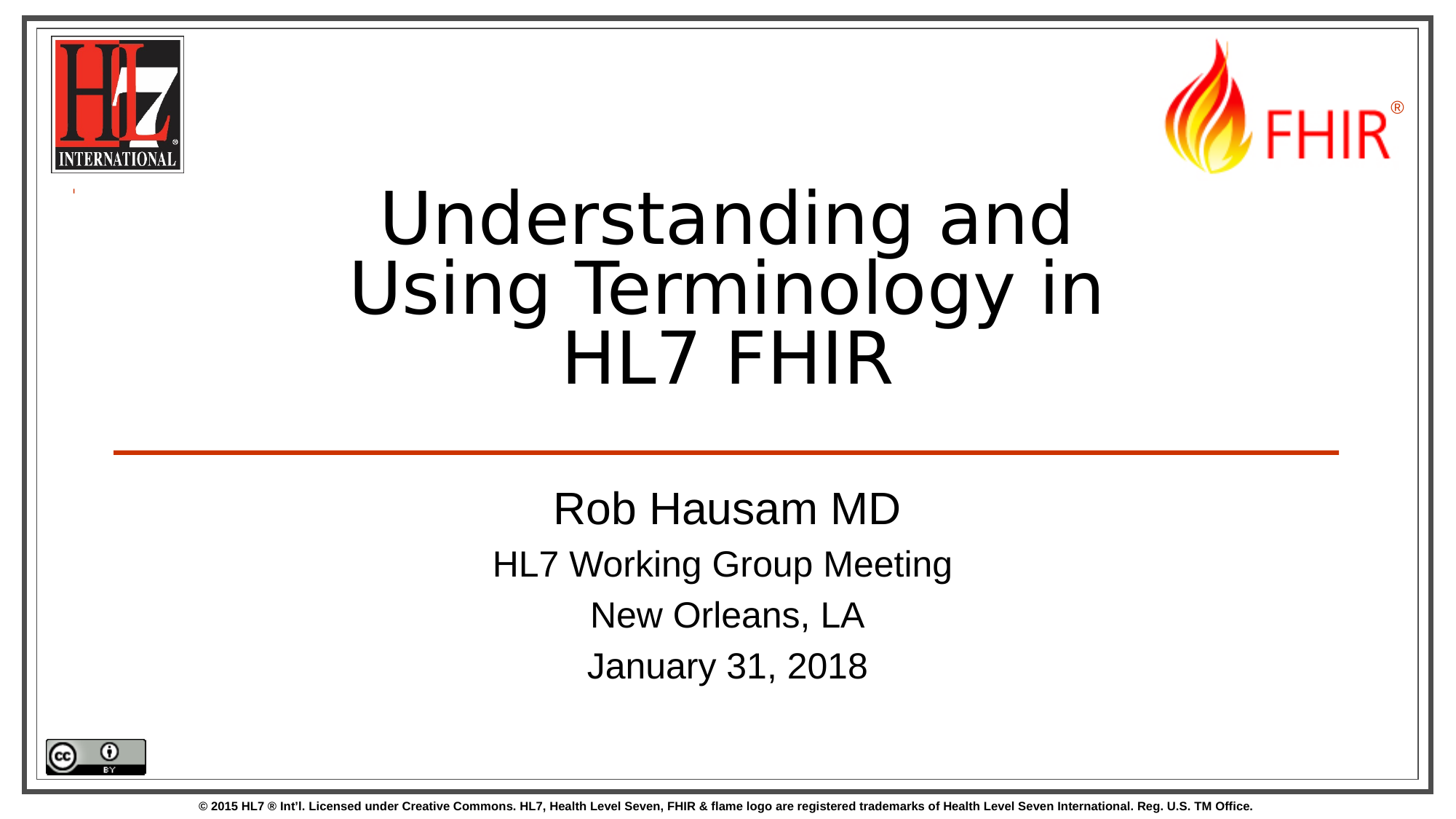

# Understanding and Using Terminology in HL7 FHIR
Rob Hausam MD
HL7 Working Group Meeting
New Orleans, LA
January 31, 2018